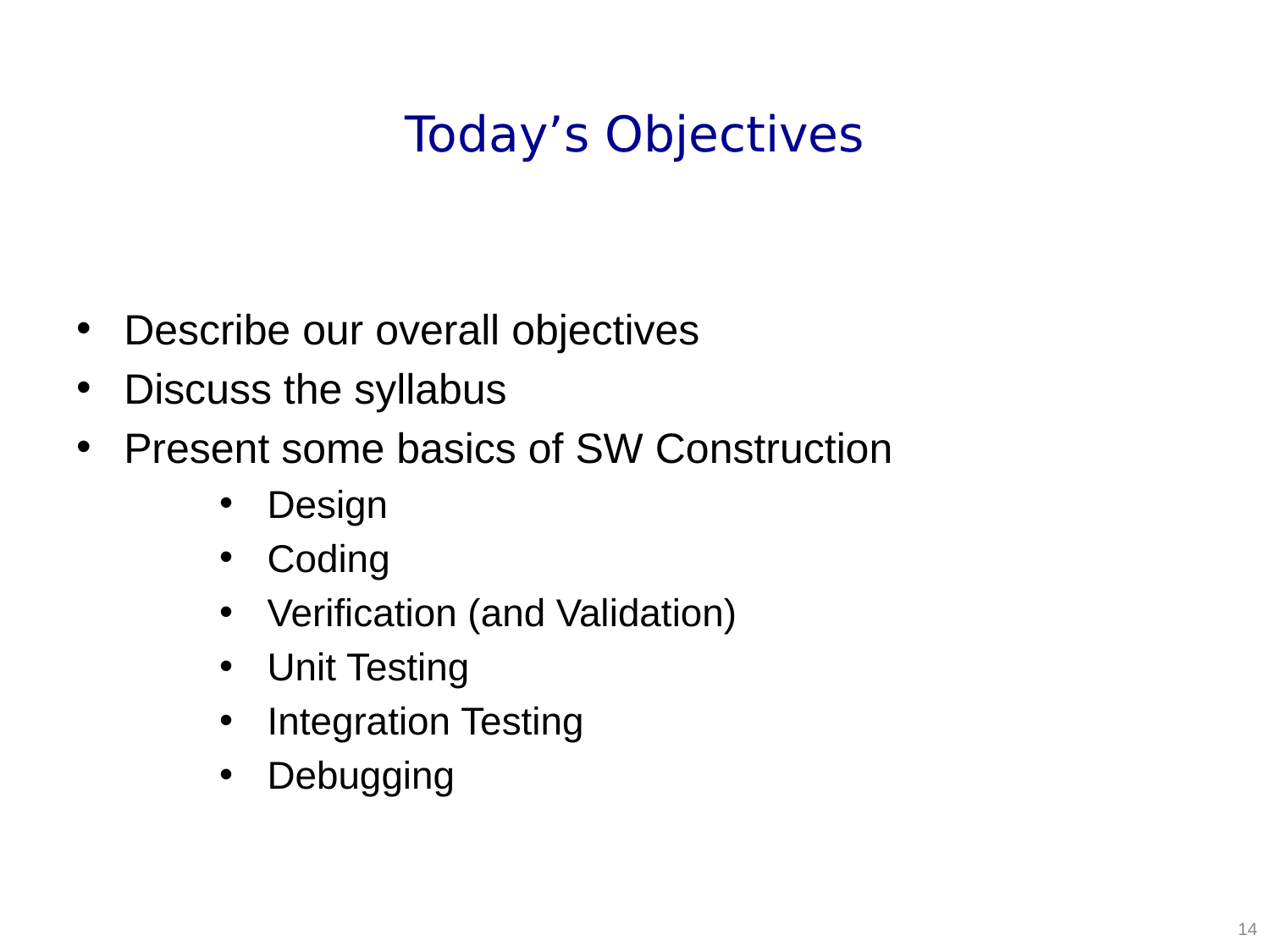

# Today’s Objectives
Describe our overall objectives
Discuss the syllabus
Present some basics of SW Construction
Design
Coding
Verification (and Validation)
Unit Testing
Integration Testing
Debugging
14